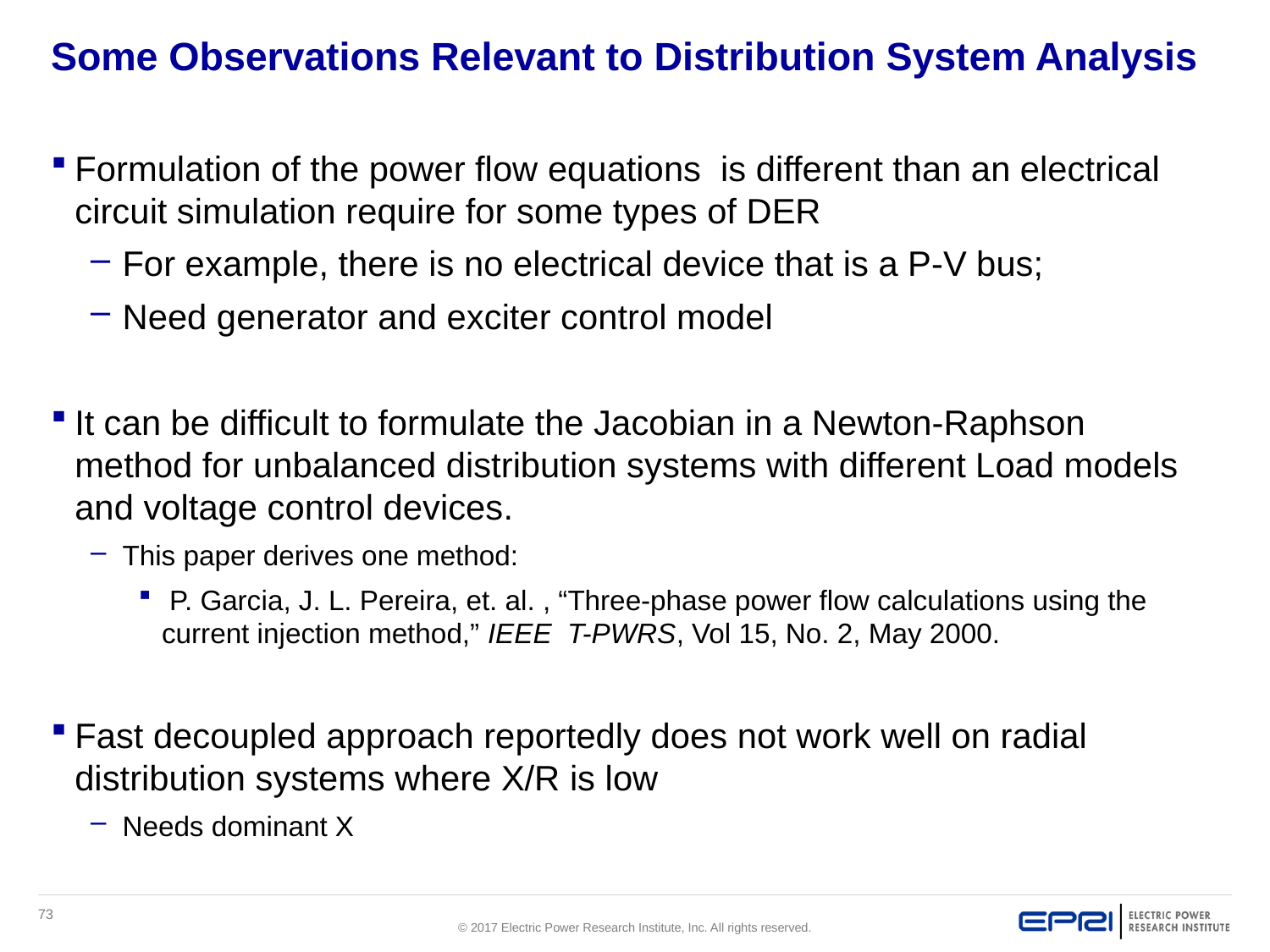

# Some Observations Relevant to Distribution System Analysis
Formulation of the power flow equations  is different than an electrical circuit simulation require for some types of DER
For example, there is no electrical device that is a P-V bus;
Need generator and exciter control model

It can be difficult to formulate the Jacobian in a Newton-Raphson  method for unbalanced distribution systems with different Load models and voltage control devices.
This paper derives one method:
 P. Garcia, J. L. Pereira, et. al. , “Three-phase power flow calculations using the current injection method,” IEEE  T-PWRS, Vol 15, No. 2, May 2000.

Fast decoupled approach reportedly does not work well on radial distribution systems where X/R is low
Needs dominant X